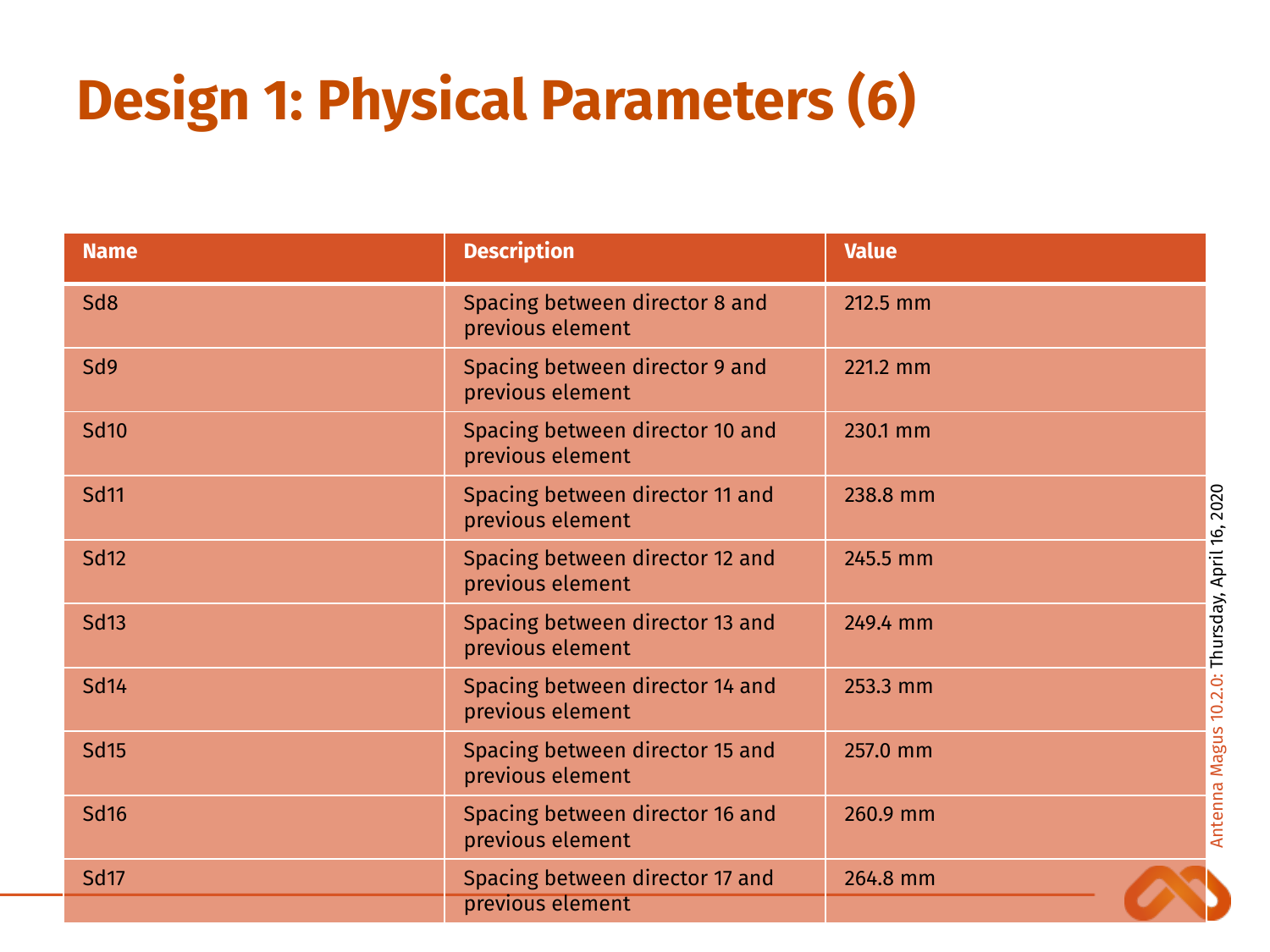

# Design 1: Physical Parameters (6)

| Name | Description | Value |
| --- | --- | --- |
| Sd8 | Spacing between director 8 and previous element | 212.5 mm |
| Sd9 | Spacing between director 9 and previous element | 221.2 mm |
| Sd10 | Spacing between director 10 and previous element | 230.1 mm |
| Sd11 | Spacing between director 11 and previous element | 238.8 mm |
| Sd12 | Spacing between director 12 and previous element | 245.5 mm |
| Sd13 | Spacing between director 13 and previous element | 249.4 mm |
| Sd14 | Spacing between director 14 and previous element | 253.3 mm |
| Sd15 | Spacing between director 15 and previous element | 257.0 mm |
| Sd16 | Spacing between director 16 and previous element | 260.9 mm |
| Sd17 | Spacing between director 17 and previous element | 264.8 mm |